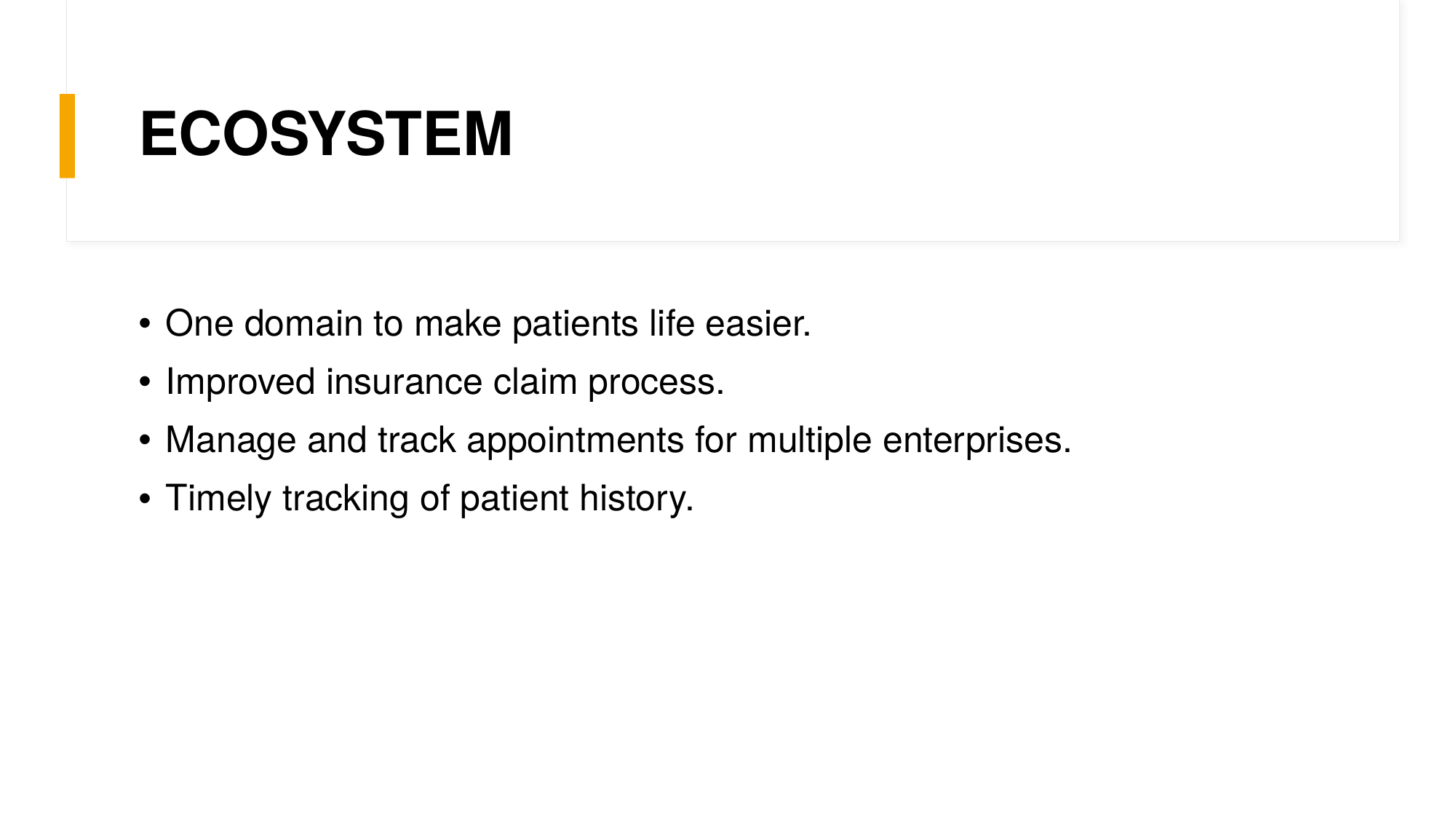

# ECOSYSTEM
One domain to make patients life easier.
Improved insurance claim process.
Manage and track appointments for multiple enterprises.
Timely tracking of patient history.